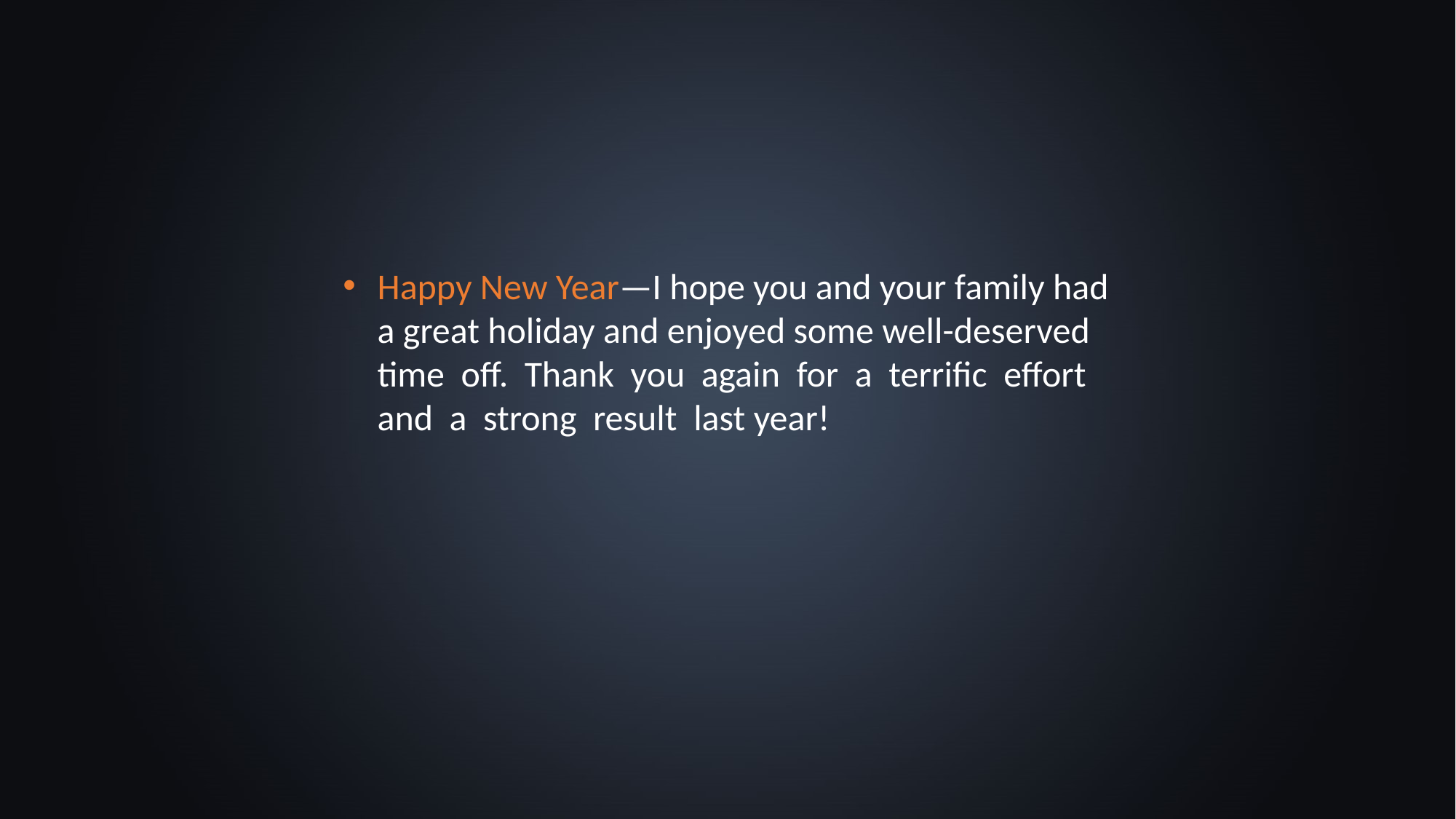

Happy New Year—I hope you and your family had a great holiday and enjoyed some well-deserved  time  off.  Thank  you  again  for  a  terrific  effort  and  a  strong  result  last year!